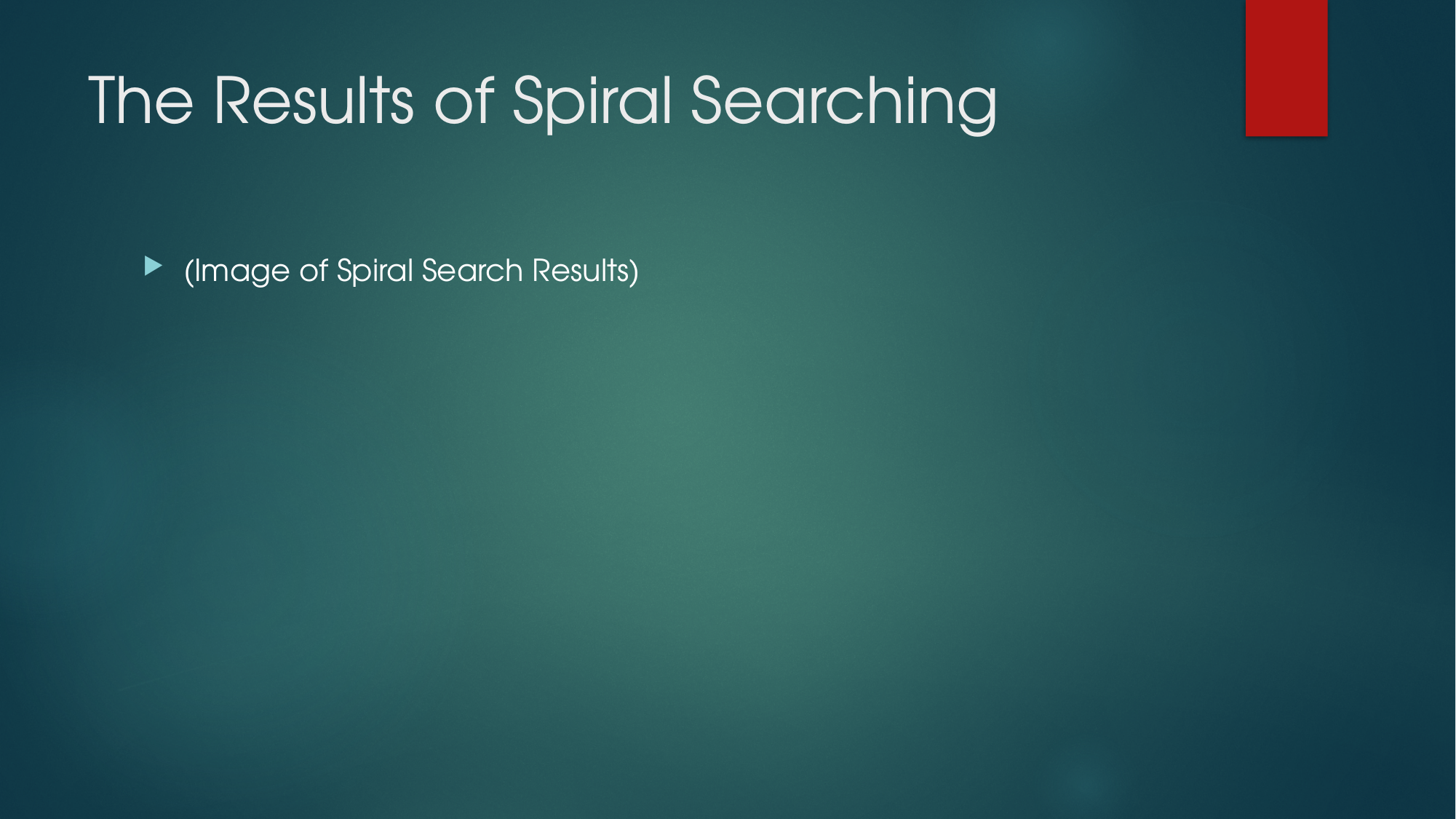

# The Results of Spiral Searching
(Image of Spiral Search Results)